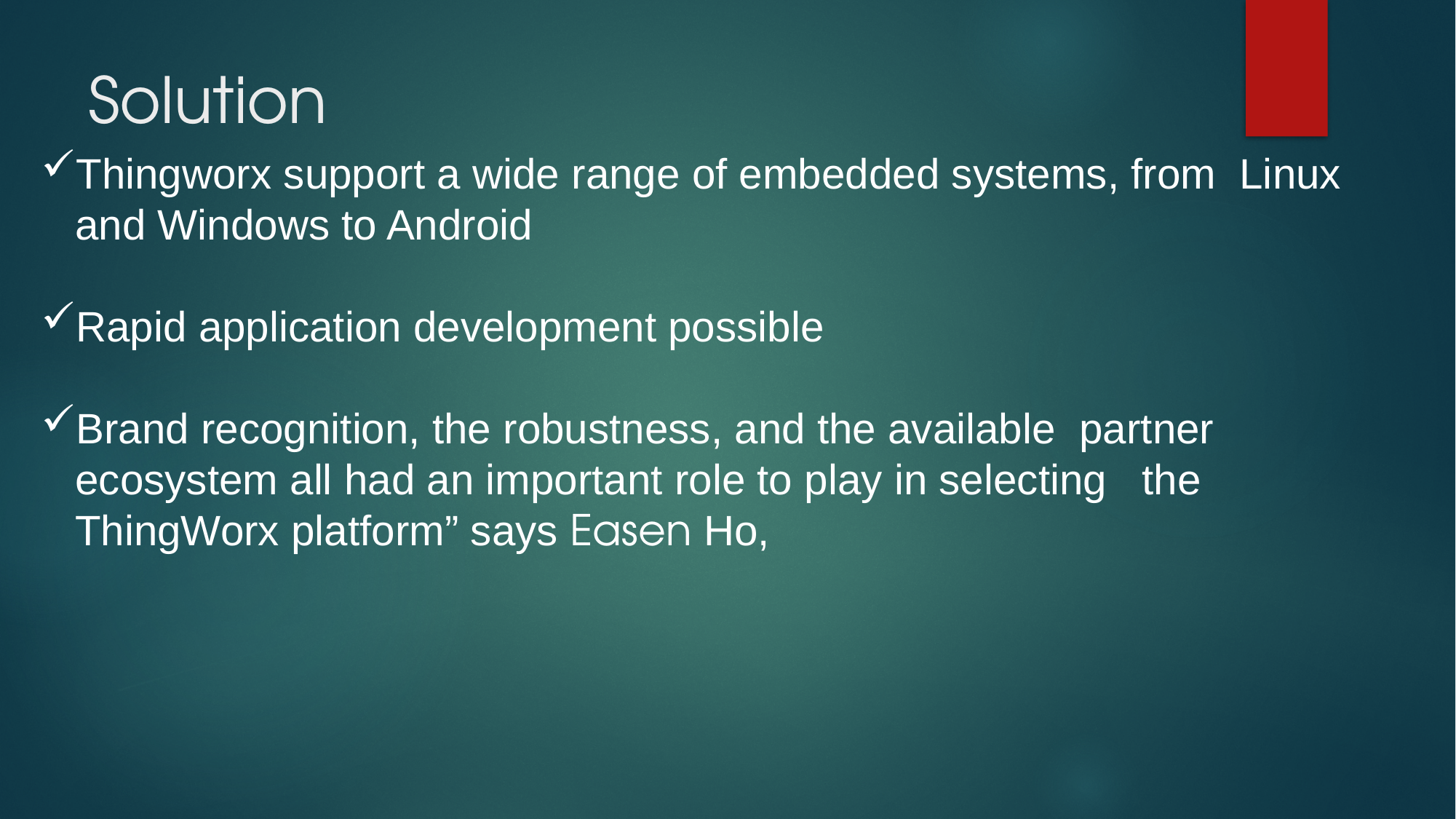

# Solution
Thingworx support a wide range of embedded systems, from  Linux and Windows to Android

Rapid application development possible

Brand recognition, the robustness, and the available  partner ecosystem all had an important role to play in selecting   the ThingWorx platform” says Easen Ho,